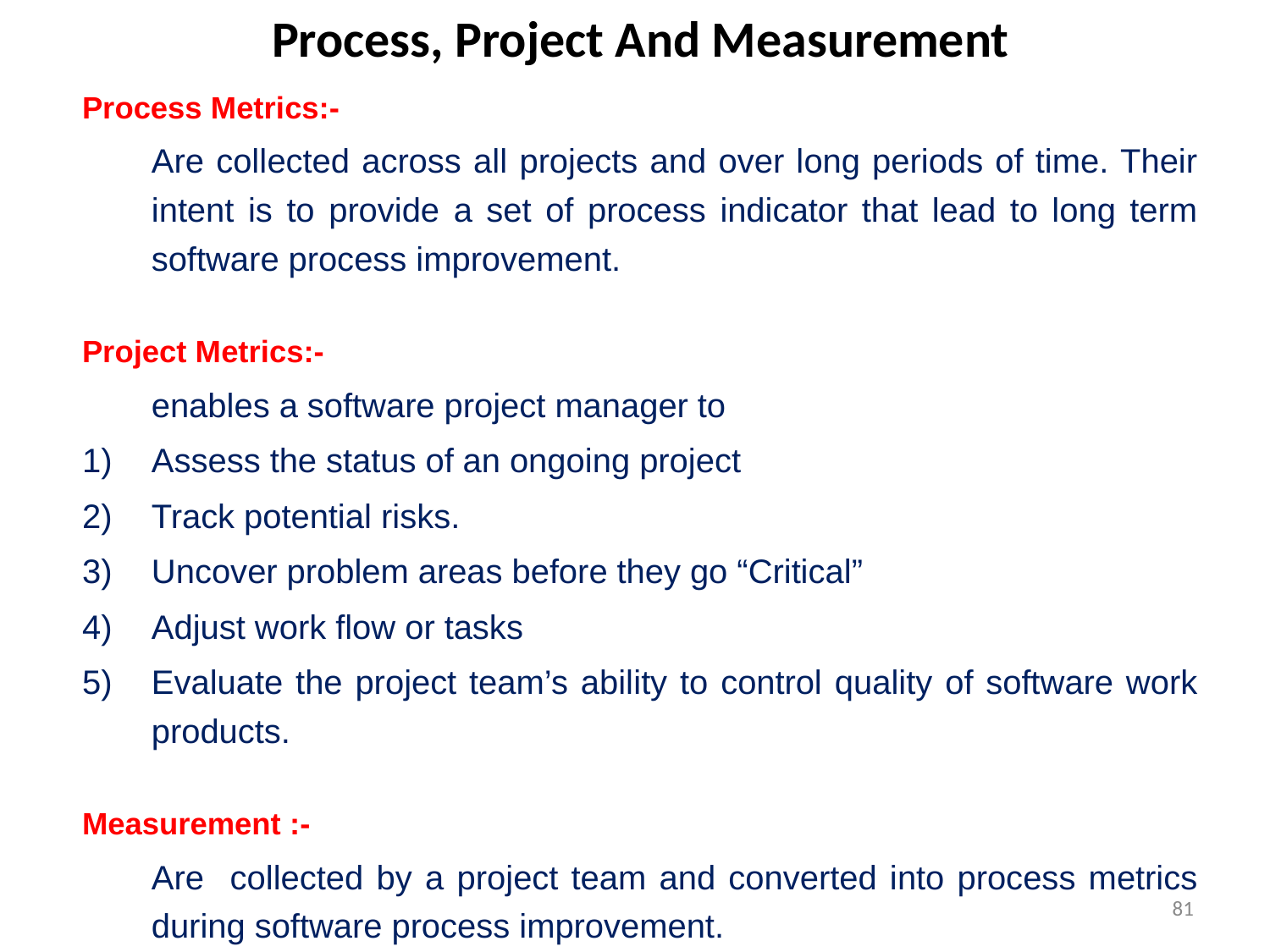

# Process, Project And Measurement
Process Metrics:-
	Are collected across all projects and over long periods of time. Their intent is to provide a set of process indicator that lead to long term software process improvement.

Project Metrics:-
	enables a software project manager to
Assess the status of an ongoing project
Track potential risks.
Uncover problem areas before they go “Critical”
Adjust work flow or tasks
Evaluate the project team’s ability to control quality of software work products.

Measurement :-
	Are  collected by a project team and converted into process metrics during software process improvement.
81